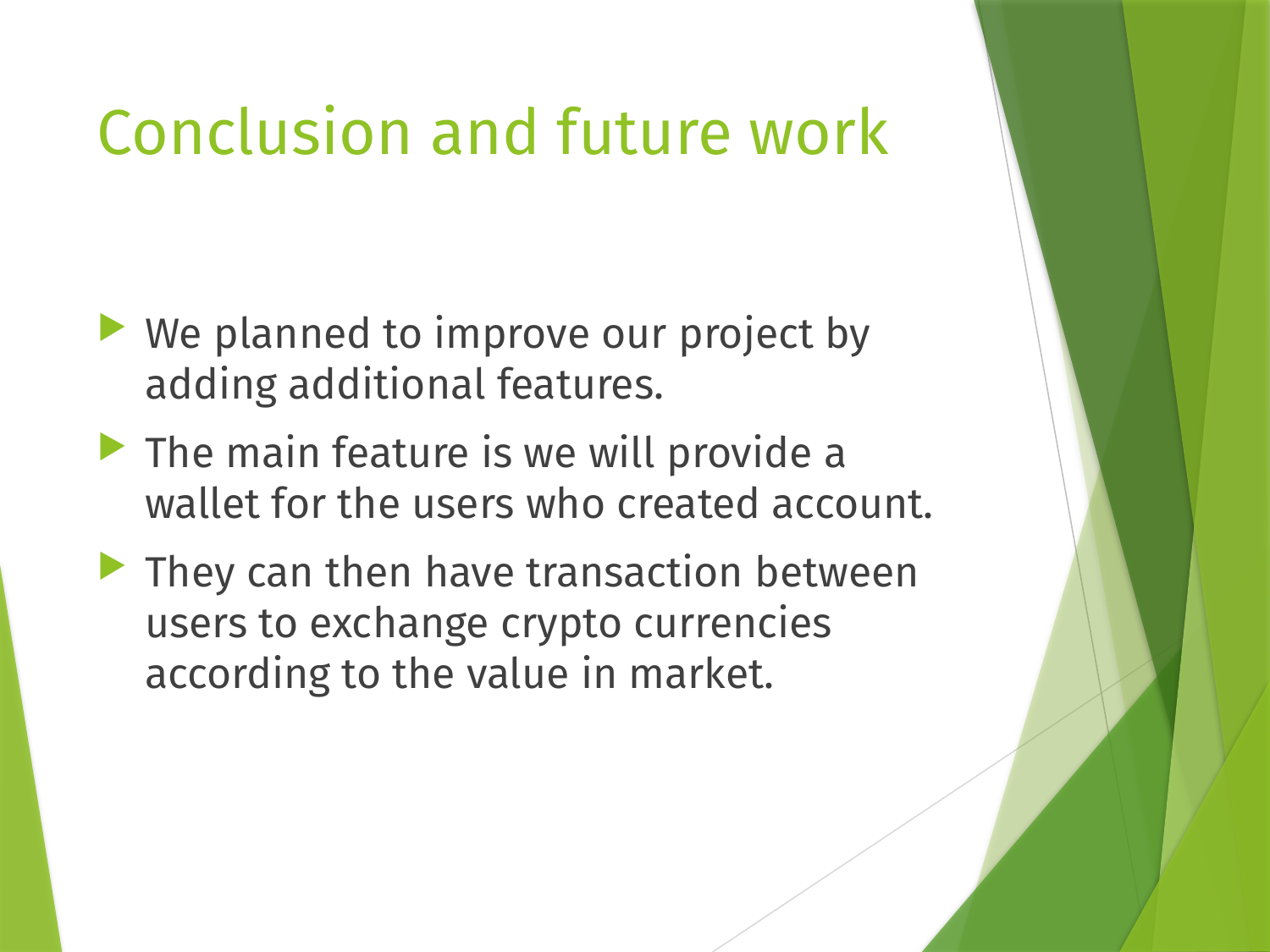

# Conclusion and future work
We planned to improve our project by adding additional features.
The main feature is we will provide a wallet for the users who created account.
They can then have transaction between users to exchange crypto currencies according to the value in market.